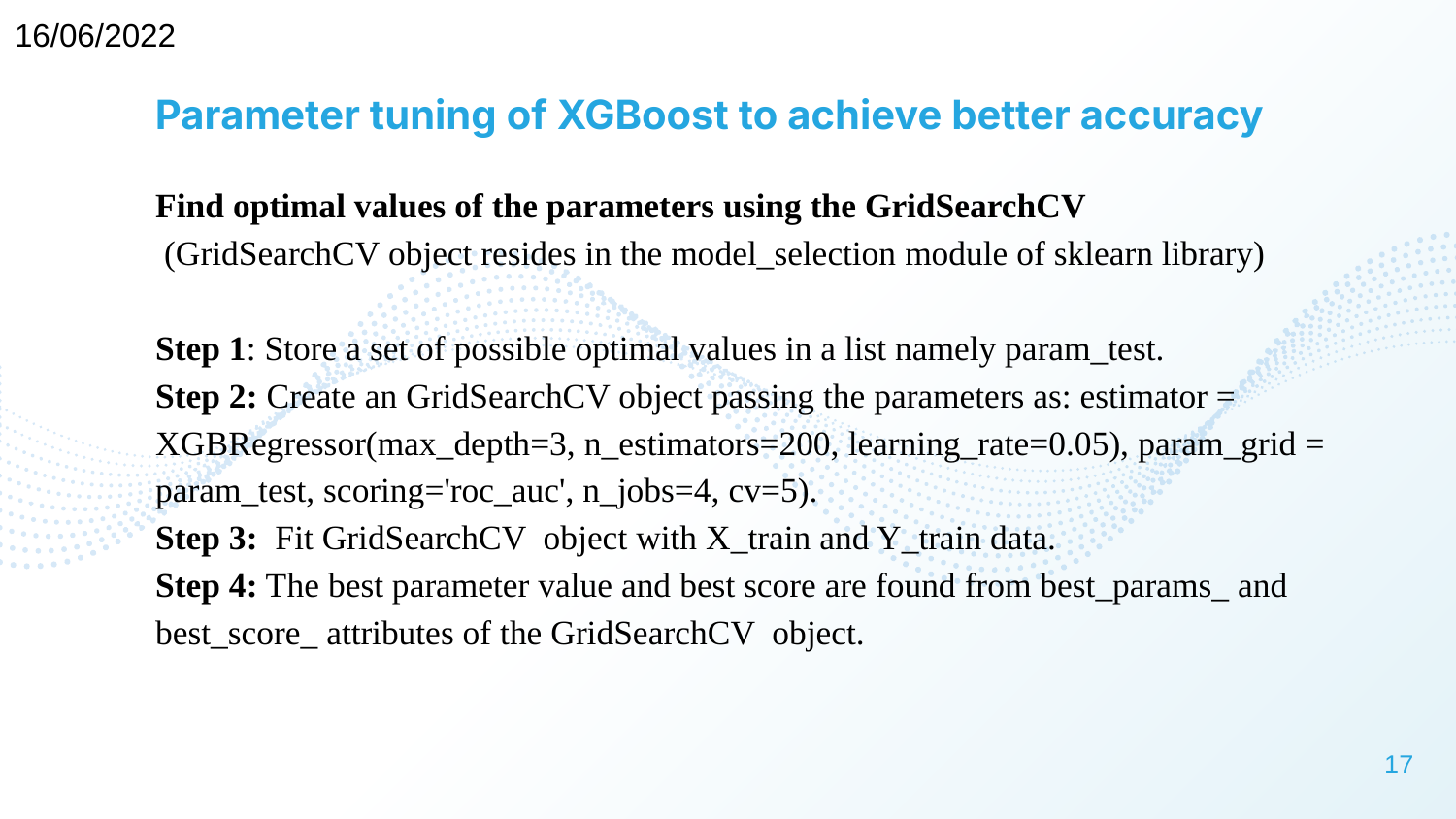

16/06/2022
Parameter tuning of XGBoost to achieve better accuracy
Find optimal values of the parameters using the GridSearchCV
 (GridSearchCV object resides in the model_selection module of sklearn library)

Step 1: Store a set of possible optimal values in a list namely param_test.
Step 2: Create an GridSearchCV object passing the parameters as: estimator = XGBRegressor(max_depth=3, n_estimators=200, learning_rate=0.05), param_grid = param_test, scoring='roc_auc', n_jobs=4, cv=5).
Step 3:  Fit GridSearchCV  object with X_train and Y_train data.
Step 4: The best parameter value and best score are found from best_params_ and best_score_ attributes of the GridSearchCV  object.
17